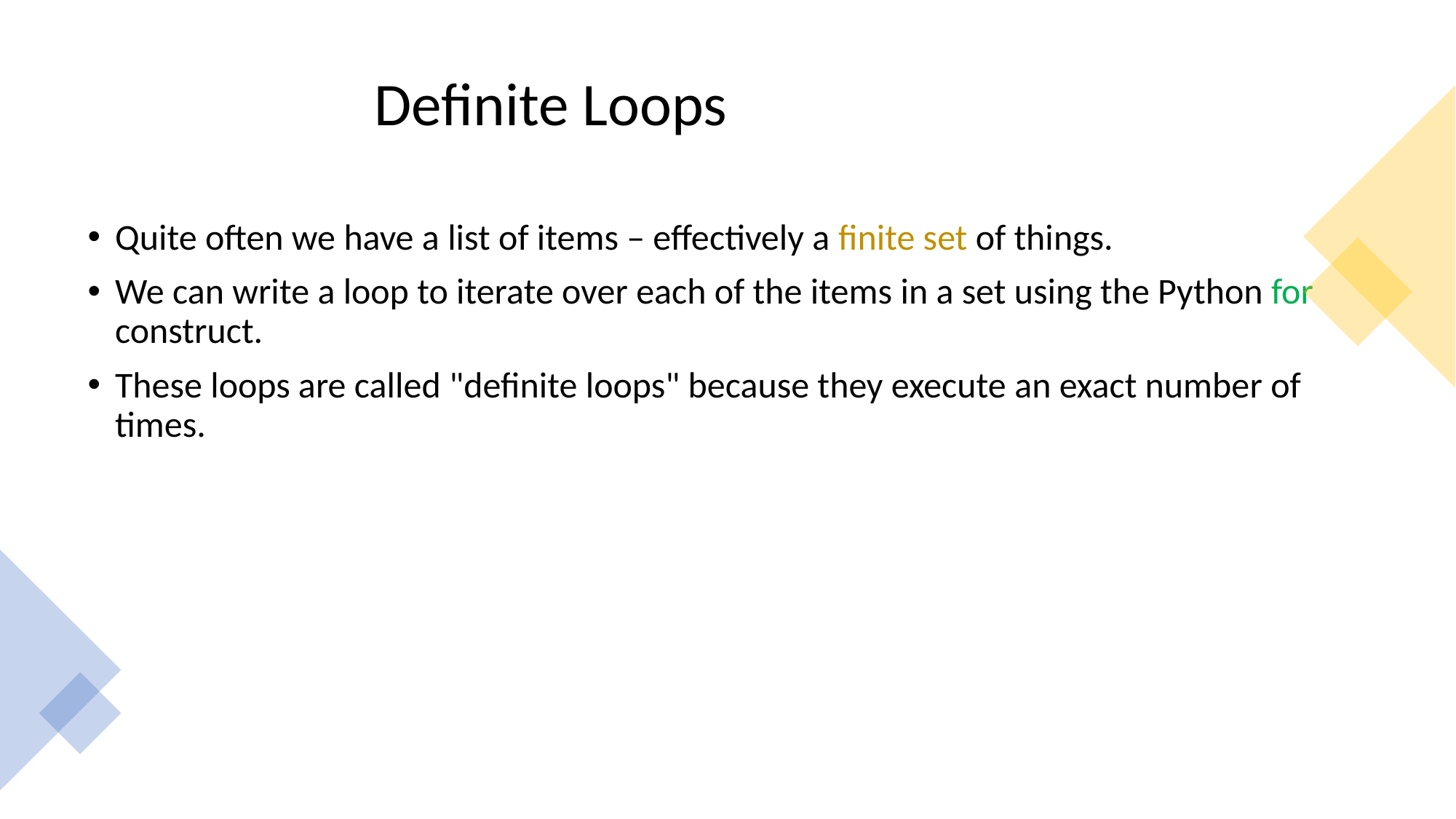

# Definite Loops

Quite often we have a list of items – effectively a finite set of things.
We can write a loop to iterate over each of the items in a set using the Python for construct.
These loops are called "definite loops" because they execute an exact number of times.